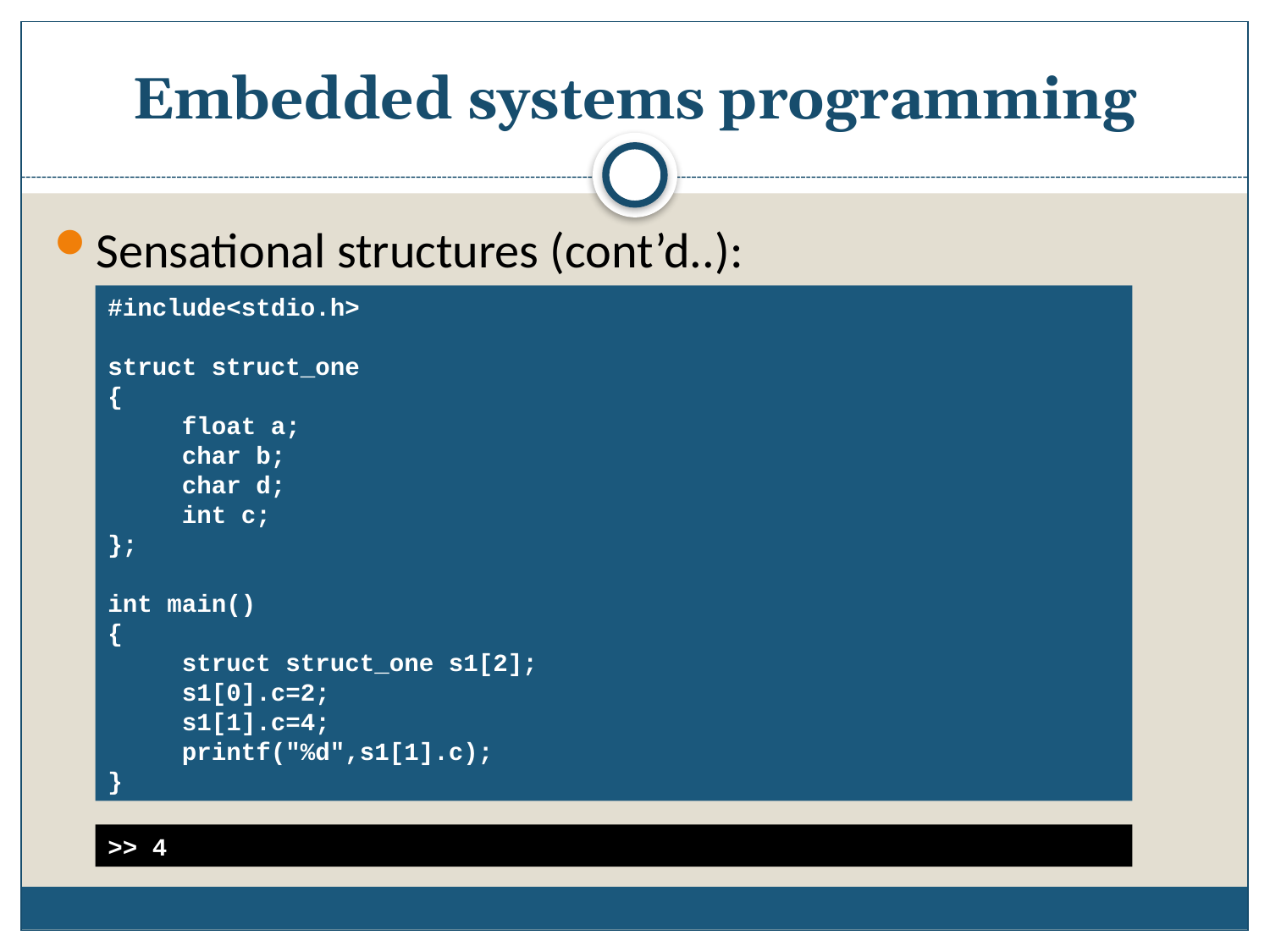

# Embedded systems programming
Sensational structures (cont’d..):

#include<stdio.h>

struct struct_one
{
     float a;
     char b;
     char d;
     int c;
};

int main()
{
     struct struct_one s1[2];
     s1[0].c=2;
     s1[1].c=4;
     printf("%d",s1[1].c);
}
>> 4